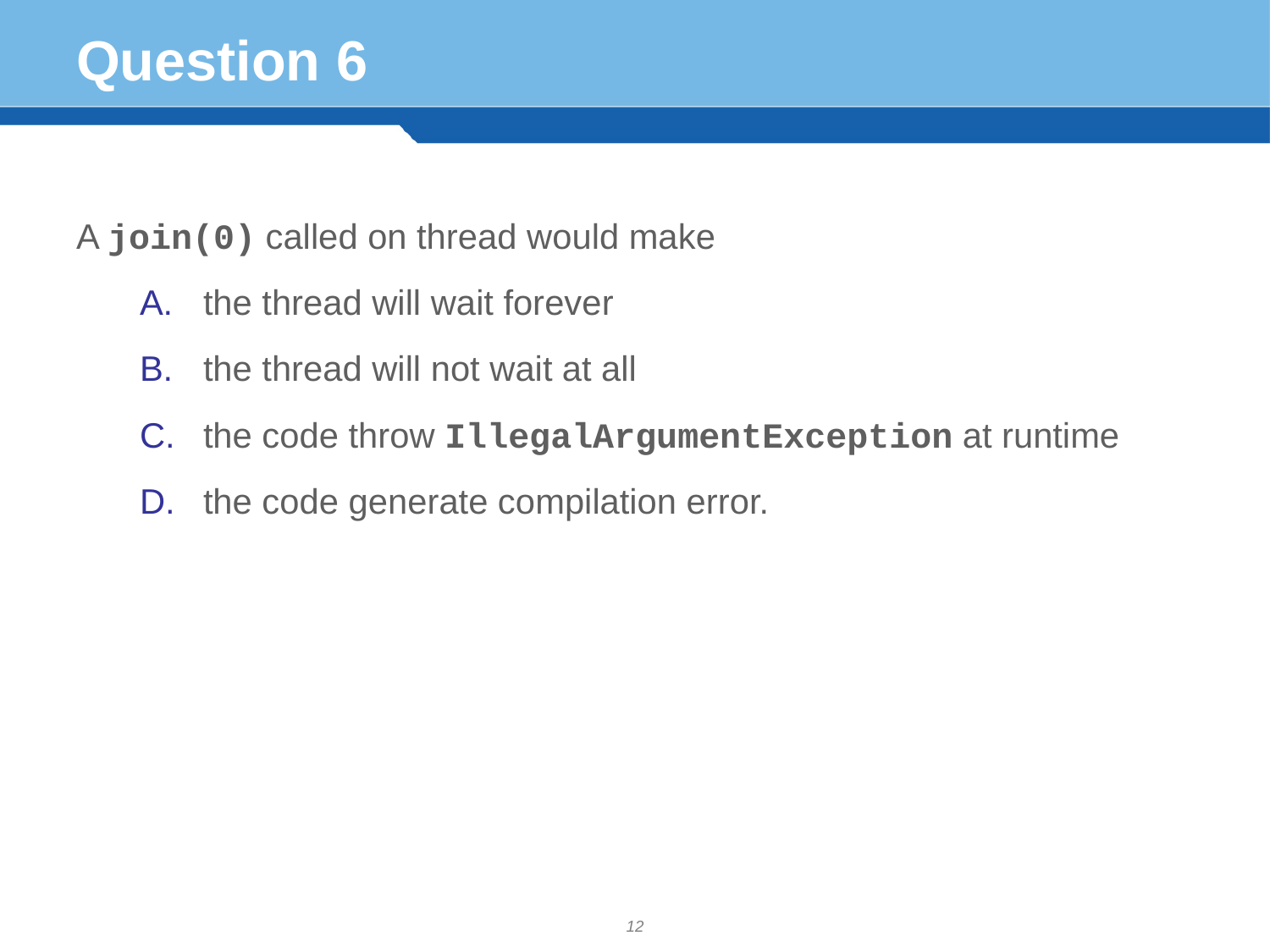

# Question 6
A join(0) called on thread would make
the thread will wait forever
the thread will not wait at all
the code throw IllegalArgumentException at runtime
the code generate compilation error.

12